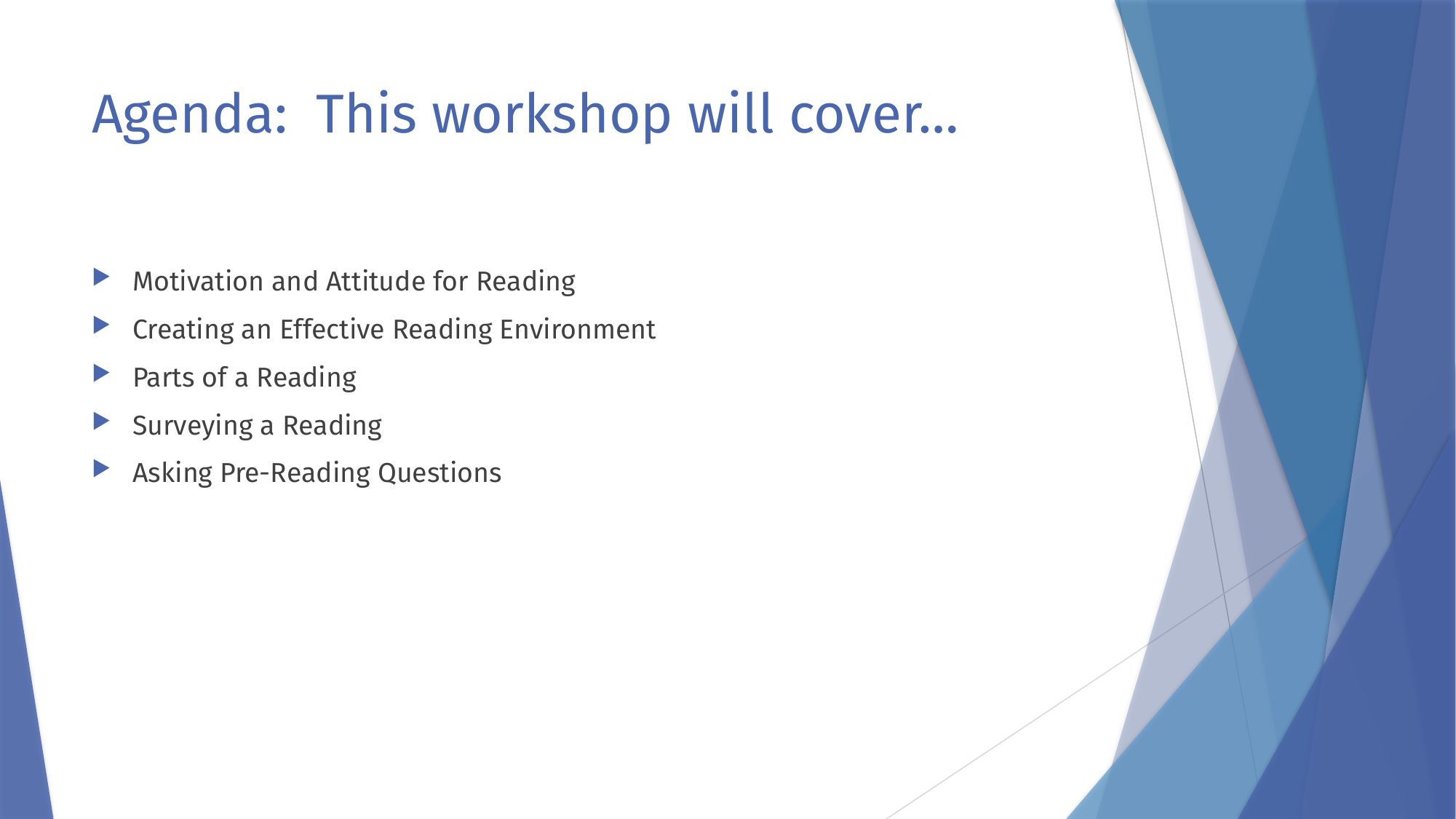

# Agenda:  This workshop will cover…
Motivation and Attitude for Reading
Creating an Effective Reading Environment
Parts of a Reading
Surveying a Reading
Asking Pre-Reading Questions